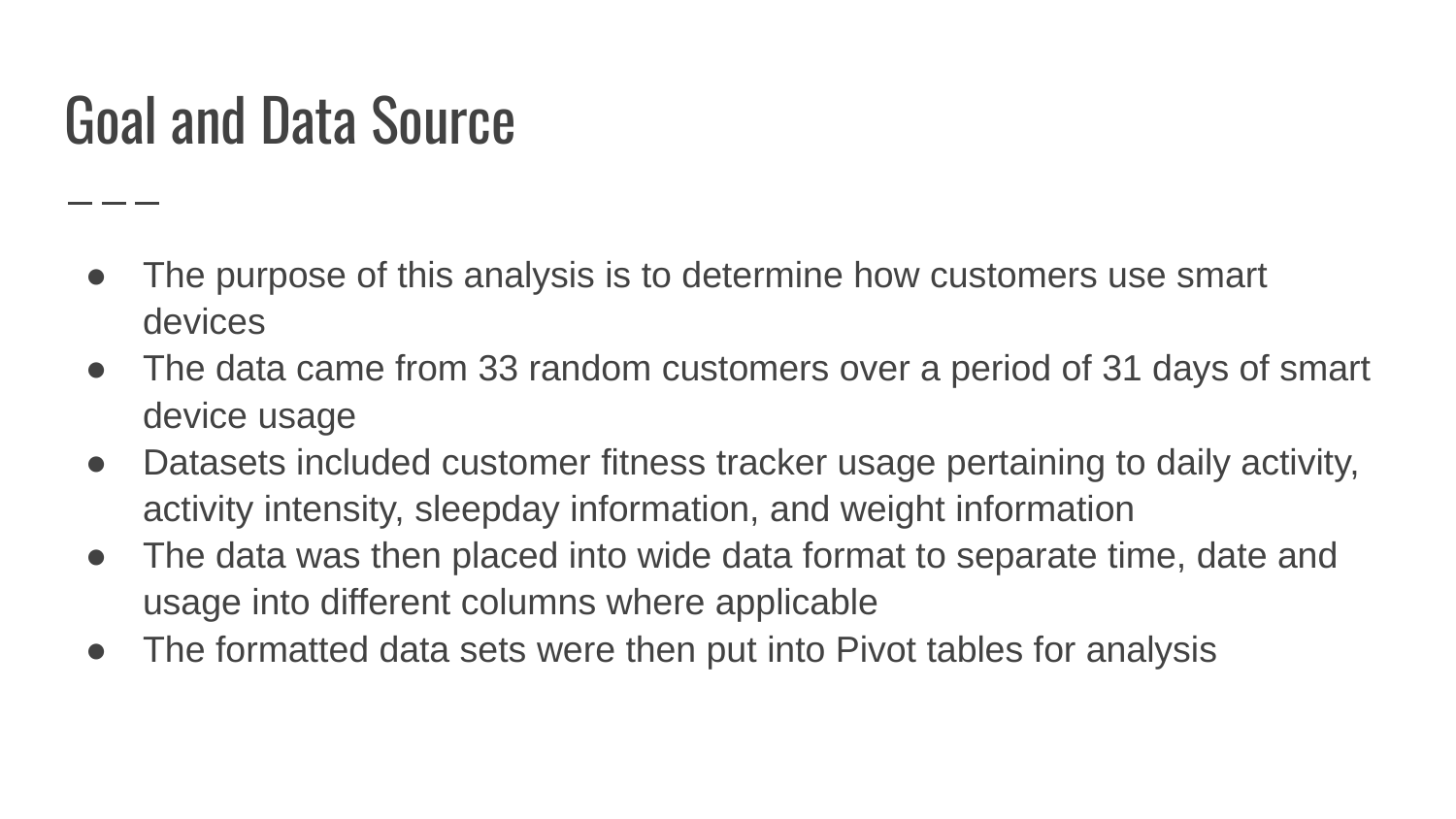

# Goal and Data Source
The purpose of this analysis is to determine how customers use smart devices
The data came from 33 random customers over a period of 31 days of smart device usage
Datasets included customer fitness tracker usage pertaining to daily activity, activity intensity, sleepday information, and weight information
The data was then placed into wide data format to separate time, date and usage into different columns where applicable
The formatted data sets were then put into Pivot tables for analysis